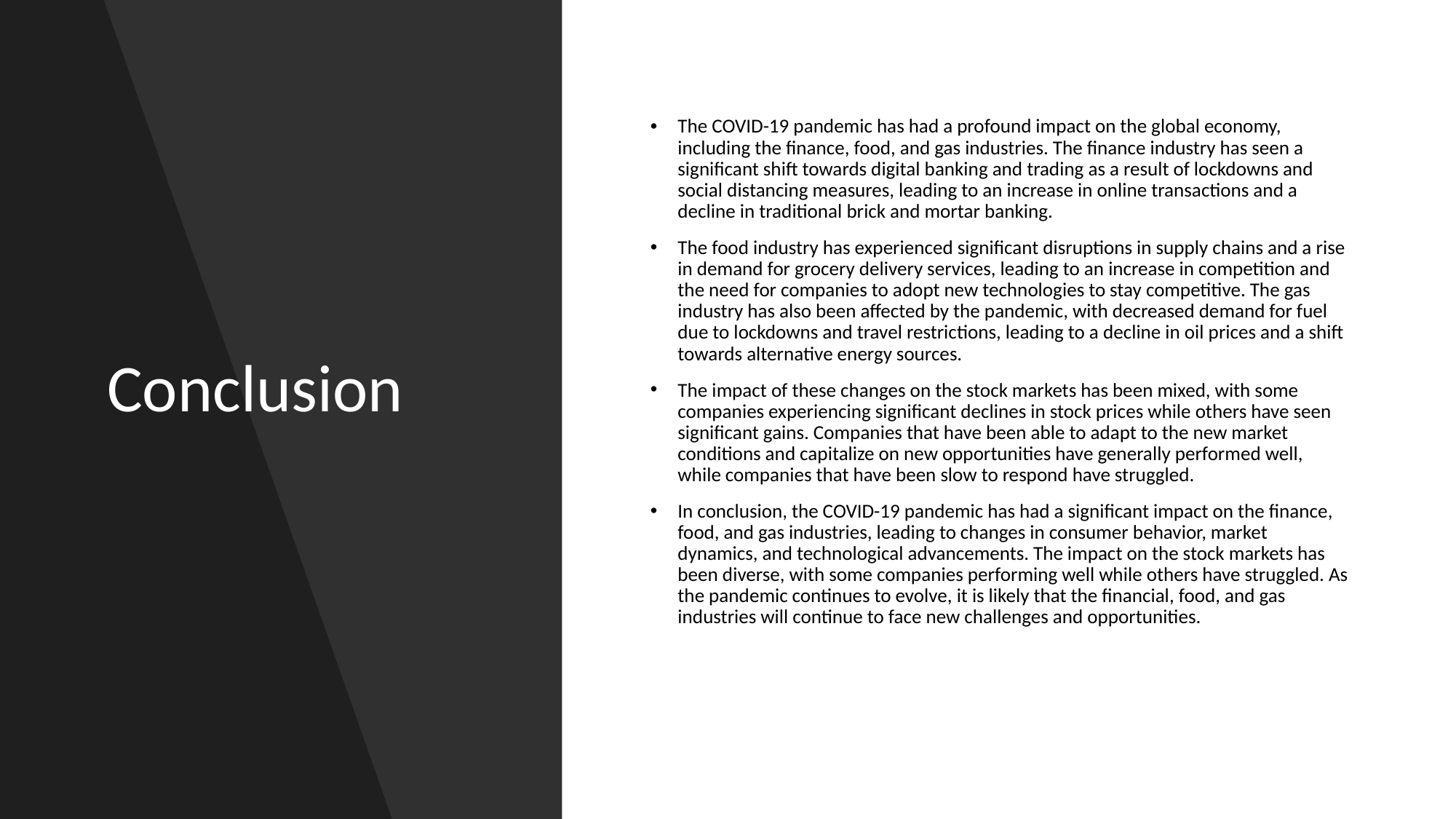

# Conclusion
The COVID-19 pandemic has had a profound impact on the global economy, including the finance, food, and gas industries. The finance industry has seen a significant shift towards digital banking and trading as a result of lockdowns and social distancing measures, leading to an increase in online transactions and a decline in traditional brick and mortar banking.
The food industry has experienced significant disruptions in supply chains and a rise in demand for grocery delivery services, leading to an increase in competition and the need for companies to adopt new technologies to stay competitive. The gas industry has also been affected by the pandemic, with decreased demand for fuel due to lockdowns and travel restrictions, leading to a decline in oil prices and a shift towards alternative energy sources.
The impact of these changes on the stock markets has been mixed, with some companies experiencing significant declines in stock prices while others have seen significant gains. Companies that have been able to adapt to the new market conditions and capitalize on new opportunities have generally performed well, while companies that have been slow to respond have struggled.
In conclusion, the COVID-19 pandemic has had a significant impact on the finance, food, and gas industries, leading to changes in consumer behavior, market dynamics, and technological advancements. The impact on the stock markets has been diverse, with some companies performing well while others have struggled. As the pandemic continues to evolve, it is likely that the financial, food, and gas industries will continue to face new challenges and opportunities.